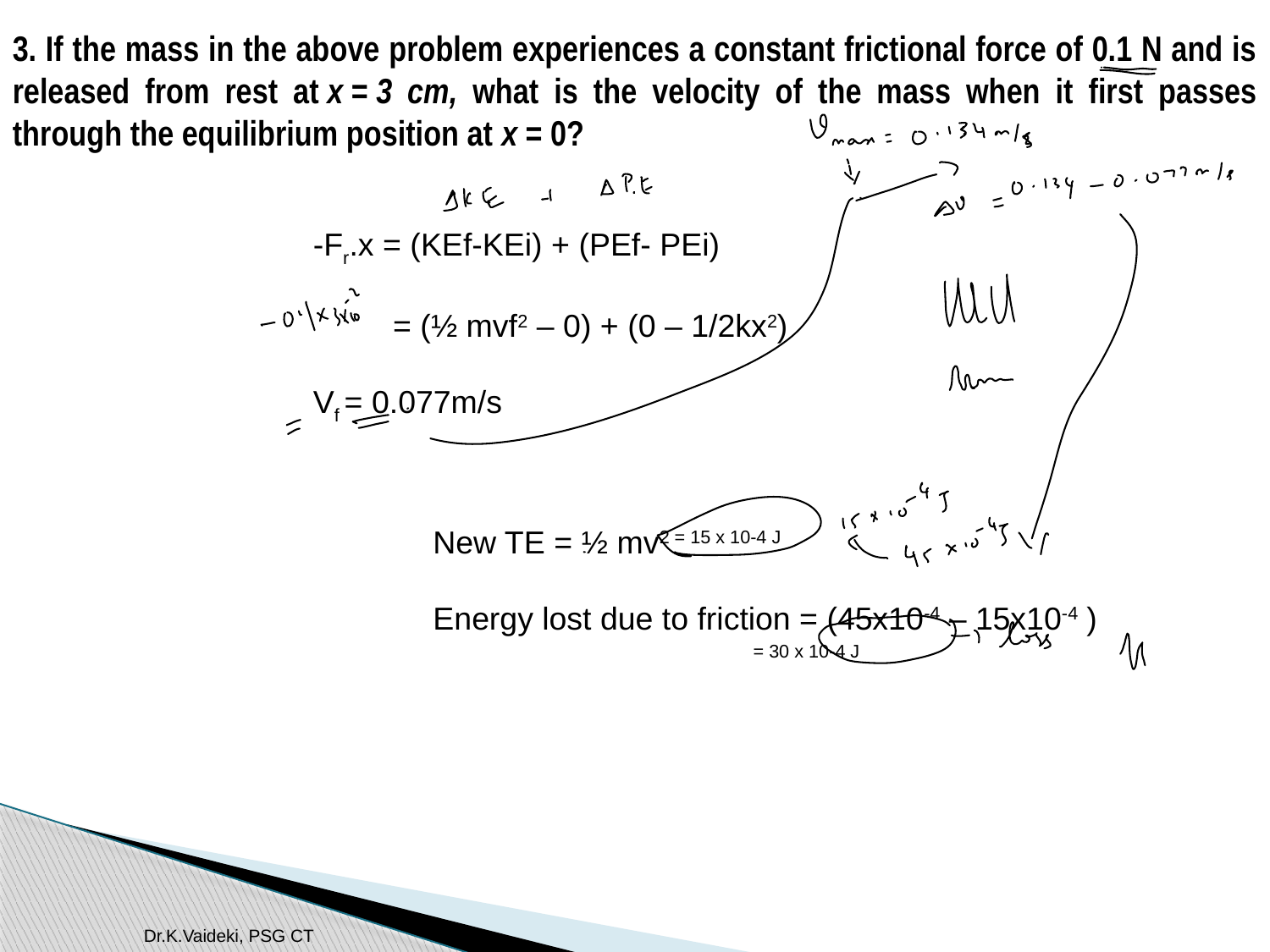

3. If the mass in the above problem experiences a constant frictional force of 0.1 N and is released from rest at x = 3 cm, what is the velocity of the mass when it first passes through the equilibrium position at x = 0?
-Fr.x = (KEf-KEi) + (PEf- PEi)

         = (½ mvf2 – 0) + (0 – 1/2kx2)

Vf = 0.077m/s
New TE = ½ mv2 = 15 x 10-4 J

Energy lost due to friction = (45x10-4 – 15x10-4 )
                                                               = 30 x 10-4 J
Dr.K.Vaideki, PSG CT